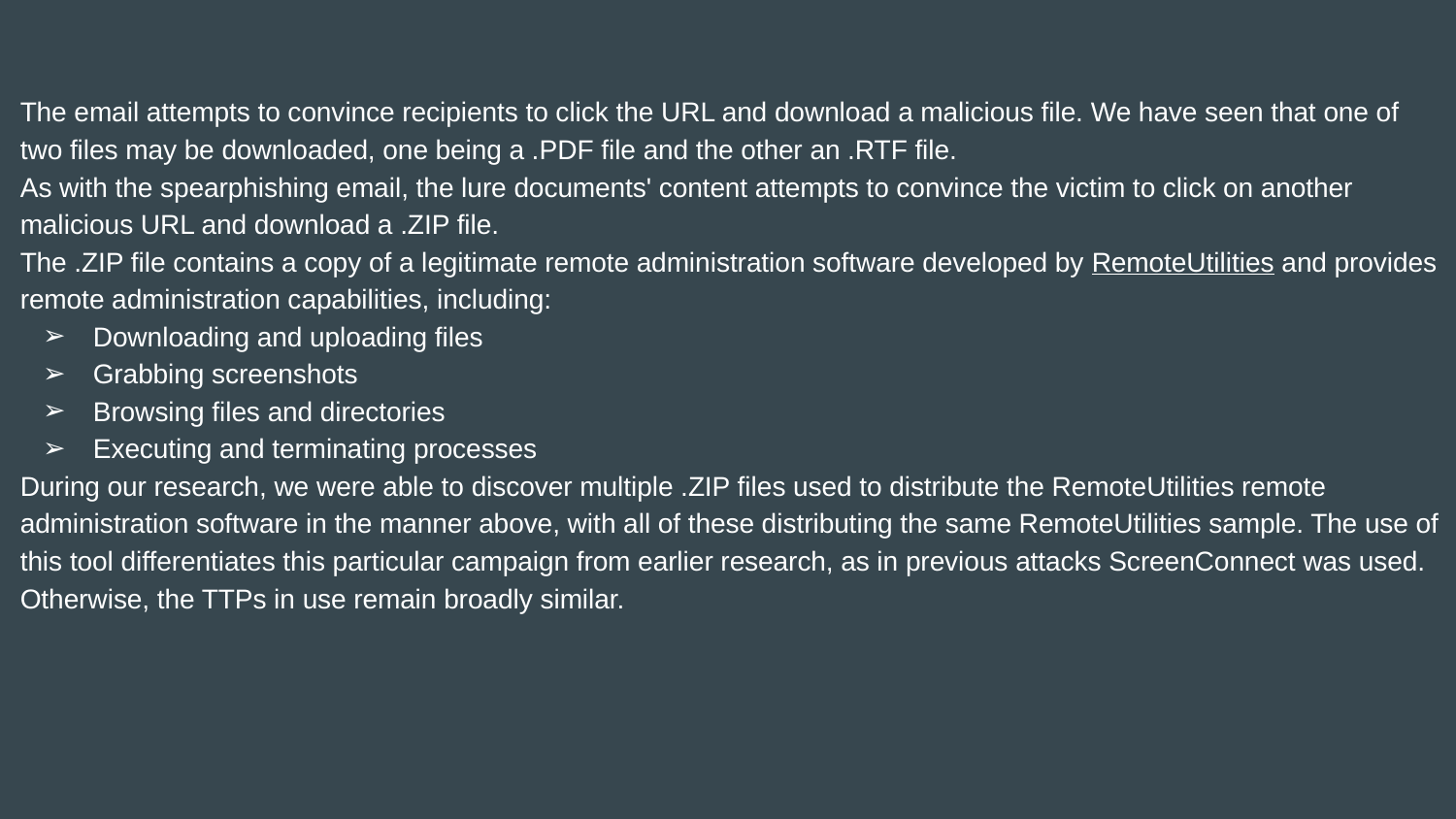

The email attempts to convince recipients to click the URL and download a malicious file. We have seen that one of two files may be downloaded, one being a .PDF file and the other an .RTF file.
As with the spearphishing email, the lure documents' content attempts to convince the victim to click on another malicious URL and download a .ZIP file.
The .ZIP file contains a copy of a legitimate remote administration software developed by RemoteUtilities and provides remote administration capabilities, including:
Downloading and uploading files
Grabbing screenshots
Browsing files and directories
Executing and terminating processes
During our research, we were able to discover multiple .ZIP files used to distribute the RemoteUtilities remote administration software in the manner above, with all of these distributing the same RemoteUtilities sample. The use of this tool differentiates this particular campaign from earlier research, as in previous attacks ScreenConnect was used. Otherwise, the TTPs in use remain broadly similar.